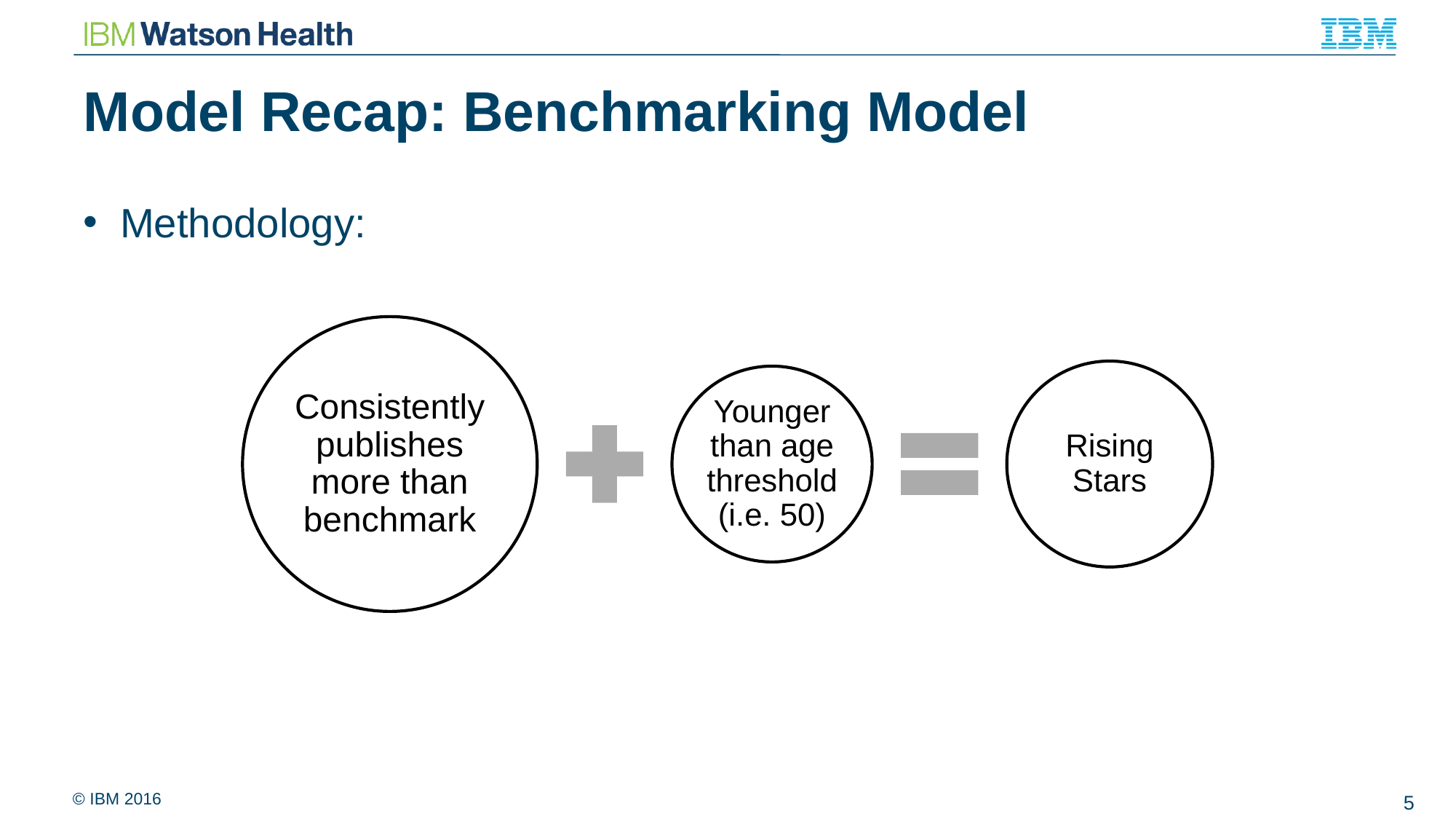

# Model Recap: Benchmarking Model
Consistently publishes more than benchmark

Younger than age threshold (i.e. 50)

Rising Stars
Methodology: